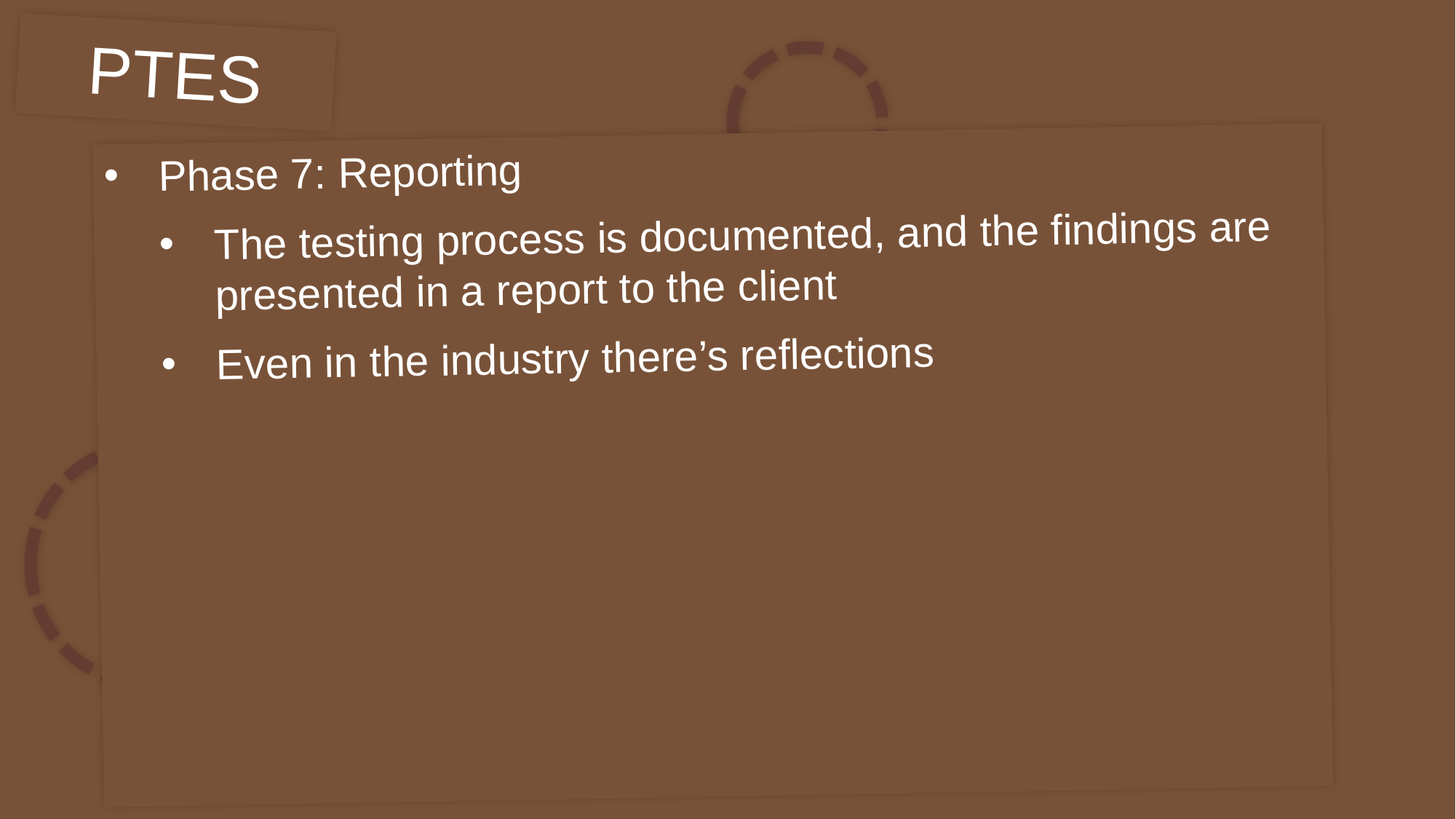

PTES

Phase 7: Reporting
The testing process is documented, and the findings are presented in a report to the client
Even in the industry there’s reflections